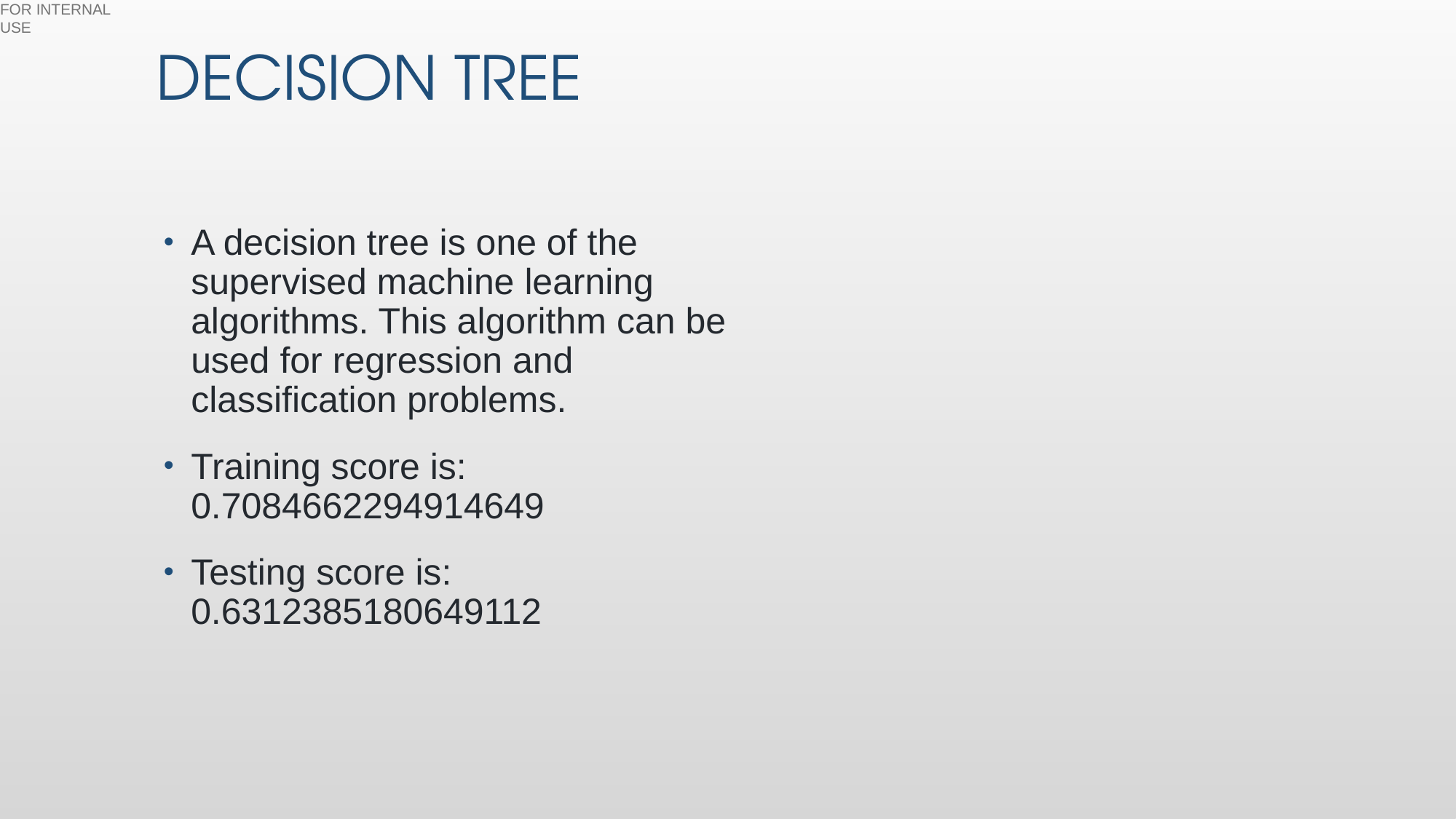

# Decision tree
A decision tree is one of the supervised machine learning algorithms. This algorithm can be used for regression and classification problems.
Training score is: 0.7084662294914649
Testing score is: 0.6312385180649112